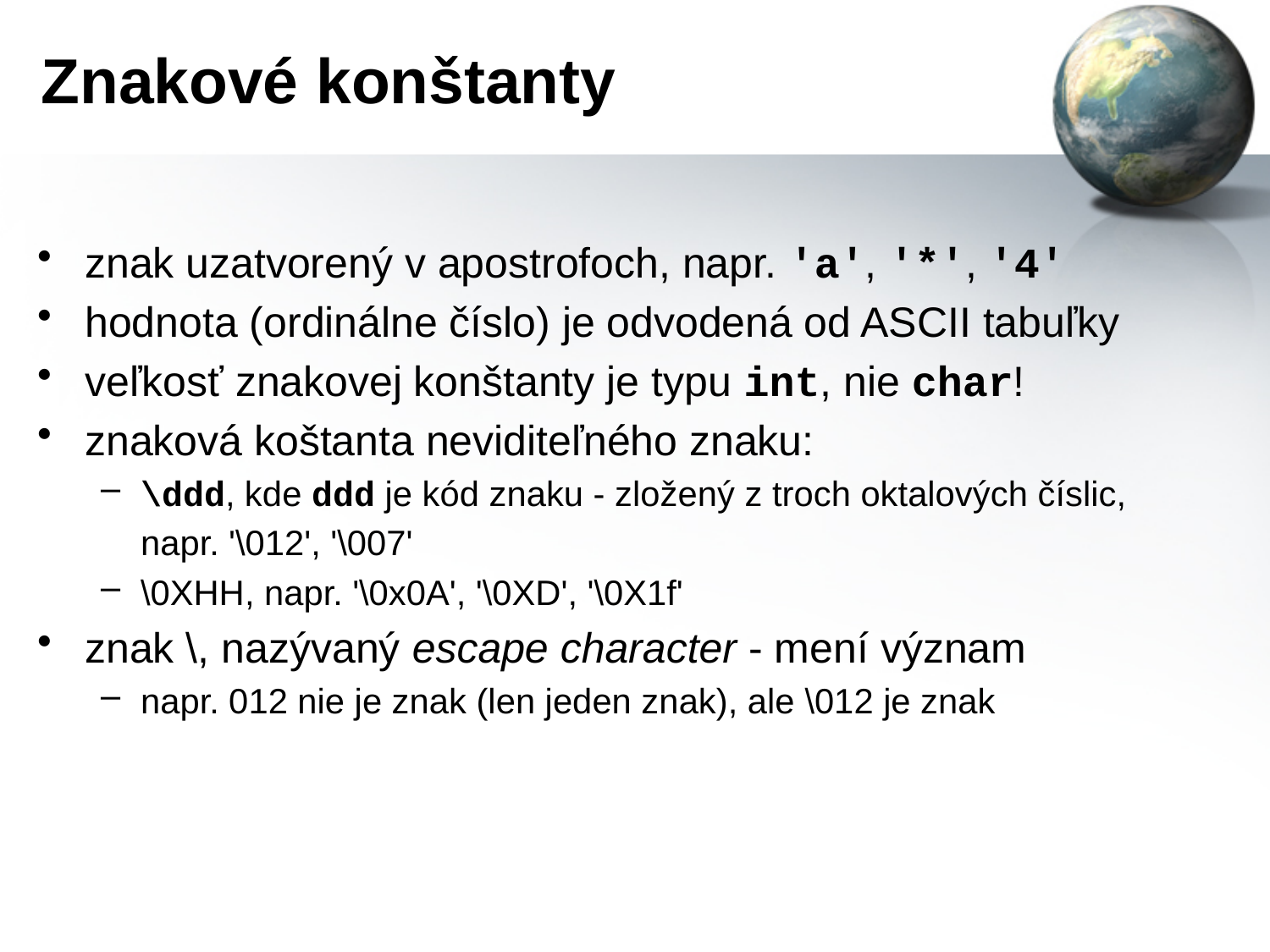

# Znakové konštanty
znak uzatvorený v apostrofoch, napr. 'a', '*', '4'
hodnota (ordinálne číslo) je odvodená od ASCII tabuľky
veľkosť znakovej konštanty je typu int, nie char!
znaková koštanta neviditeľného znaku:
\ddd, kde ddd je kód znaku - zložený z troch oktalových číslic,
	napr. '\012', '\007'
\0XHH, napr. '\0x0A', '\0XD', '\0X1f'
znak \, nazývaný escape character - mení význam
napr. 012 nie je znak (len jeden znak), ale \012 je znak